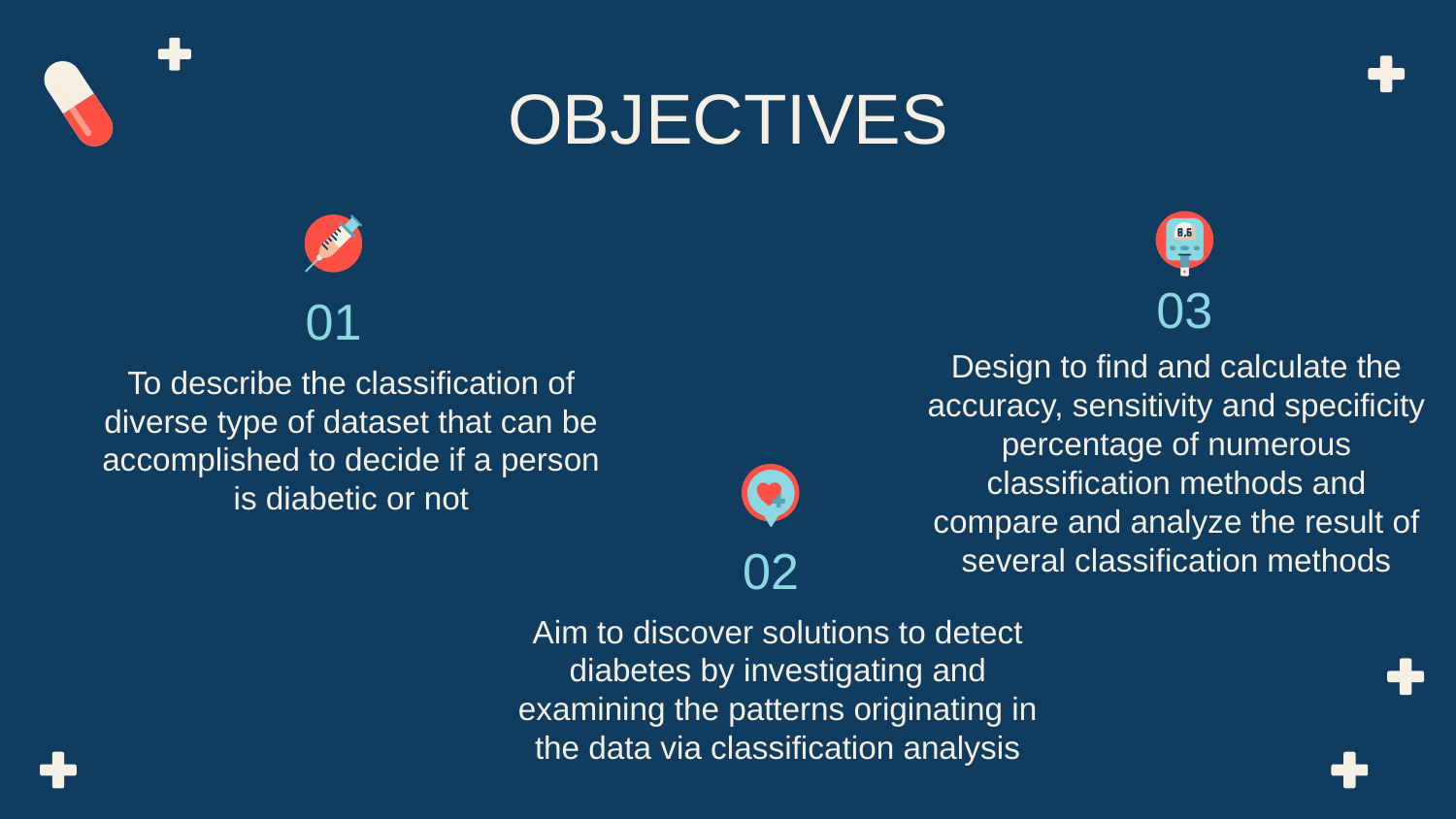

OBJECTIVES

03
01
To describe the classification of diverse type of dataset that can be accomplished to decide if a person is diabetic or not
Design to find and calculate the accuracy, sensitivity and specificity percentage of numerous classification methods and compare and analyze the result of several classification methods

02
Aim to discover solutions to detect diabetes by investigating and examining the patterns originating in the data via classification analysis